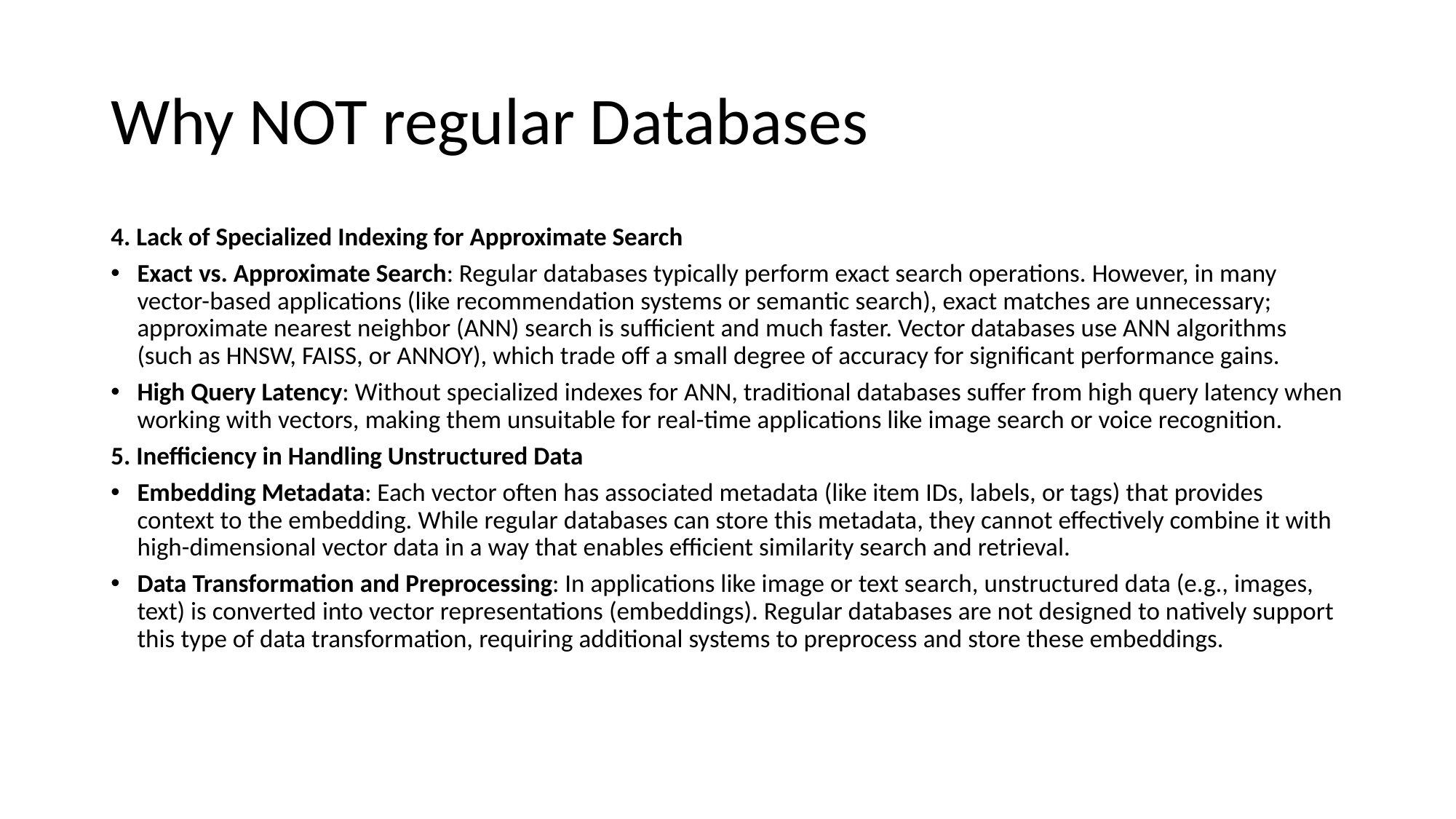

# Why NOT regular Databases
4. Lack of Specialized Indexing for Approximate Search
Exact vs. Approximate Search: Regular databases typically perform exact search operations. However, in many vector-based applications (like recommendation systems or semantic search), exact matches are unnecessary; approximate nearest neighbor (ANN) search is sufficient and much faster. Vector databases use ANN algorithms (such as HNSW, FAISS, or ANNOY), which trade off a small degree of accuracy for significant performance gains.
High Query Latency: Without specialized indexes for ANN, traditional databases suffer from high query latency when working with vectors, making them unsuitable for real-time applications like image search or voice recognition.
5. Inefficiency in Handling Unstructured Data
Embedding Metadata: Each vector often has associated metadata (like item IDs, labels, or tags) that provides context to the embedding. While regular databases can store this metadata, they cannot effectively combine it with high-dimensional vector data in a way that enables efficient similarity search and retrieval.
Data Transformation and Preprocessing: In applications like image or text search, unstructured data (e.g., images, text) is converted into vector representations (embeddings). Regular databases are not designed to natively support this type of data transformation, requiring additional systems to preprocess and store these embeddings.